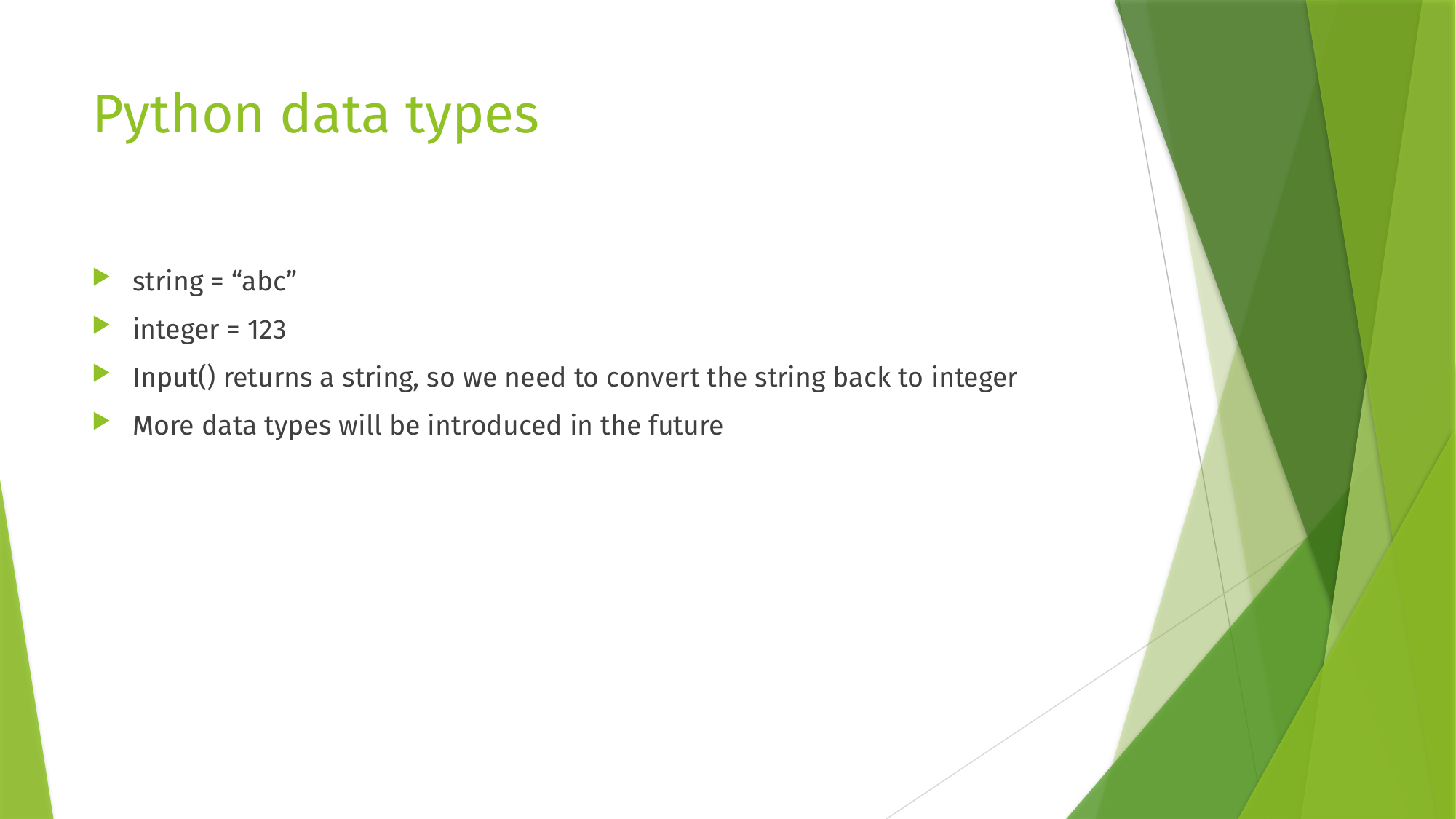

# Python data types
string = “abc”
integer = 123
Input() returns a string, so we need to convert the string back to integer
More data types will be introduced in the future